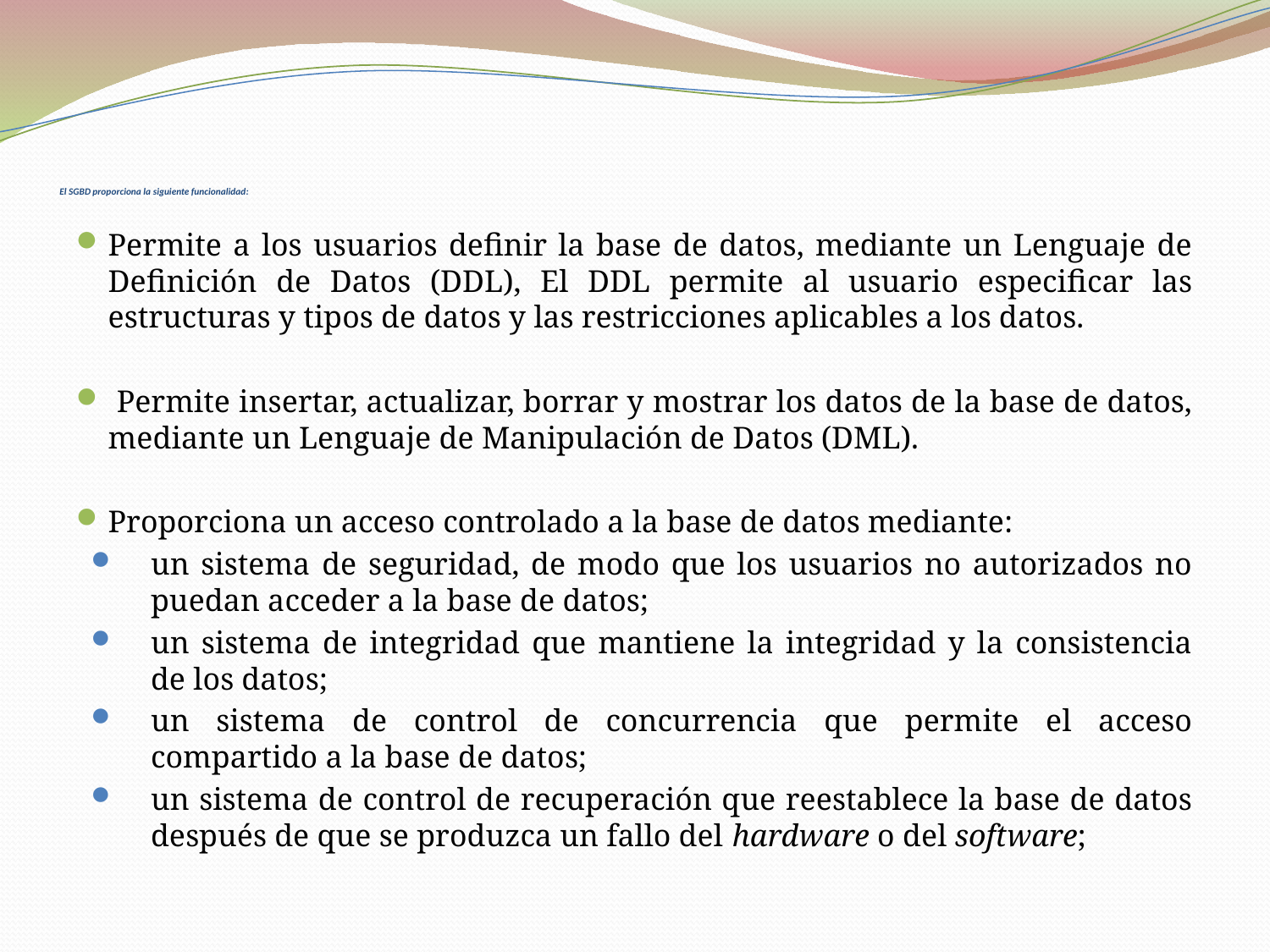

# El SGBD proporciona la siguiente funcionalidad:

Permite a los usuarios definir la base de datos, mediante un Lenguaje de Definición de Datos (DDL), El DDL permite al usuario especificar las estructuras y tipos de datos y las restricciones aplicables a los datos.

 Permite insertar, actualizar, borrar y mostrar los datos de la base de datos, mediante un Lenguaje de Manipulación de Datos (DML).

Proporciona un acceso controlado a la base de datos mediante:
un sistema de seguridad, de modo que los usuarios no autorizados no puedan acceder a la base de datos;
un sistema de integridad que mantiene la integridad y la consistencia de los datos;
un sistema de control de concurrencia que permite el acceso compartido a la base de datos;
un sistema de control de recuperación que reestablece la base de datos después de que se produzca un fallo del hardware o del software;